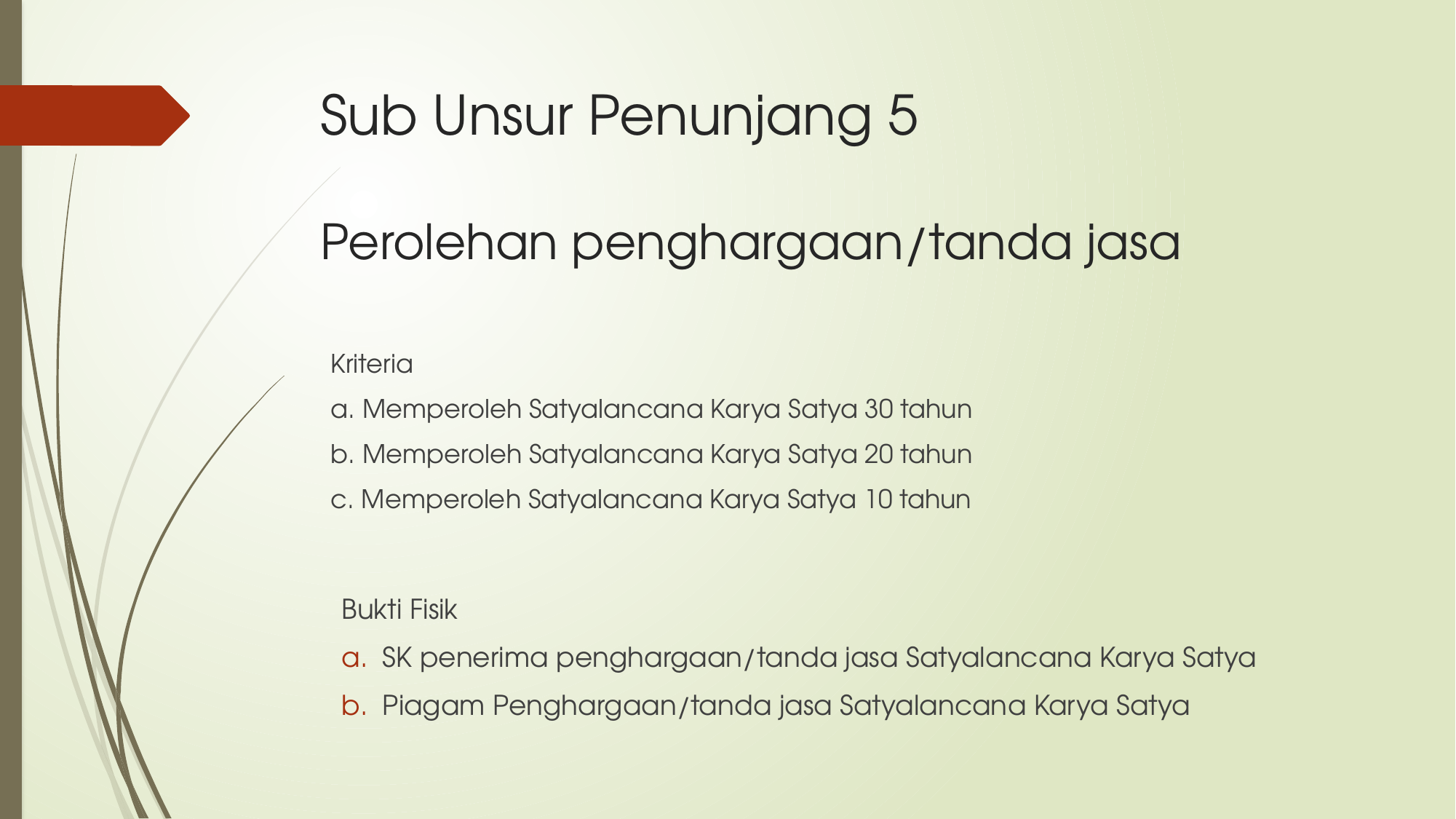

# Sub Unsur Penunjang 5 Perolehan penghargaan/tanda jasa
Kriteria
a. Memperoleh Satyalancana Karya Satya 30 tahun
b. Memperoleh Satyalancana Karya Satya 20 tahun
c. Memperoleh Satyalancana Karya Satya 10 tahun
Bukti Fisik
SK penerima penghargaan/tanda jasa Satyalancana Karya Satya
Piagam Penghargaan/tanda jasa Satyalancana Karya Satya